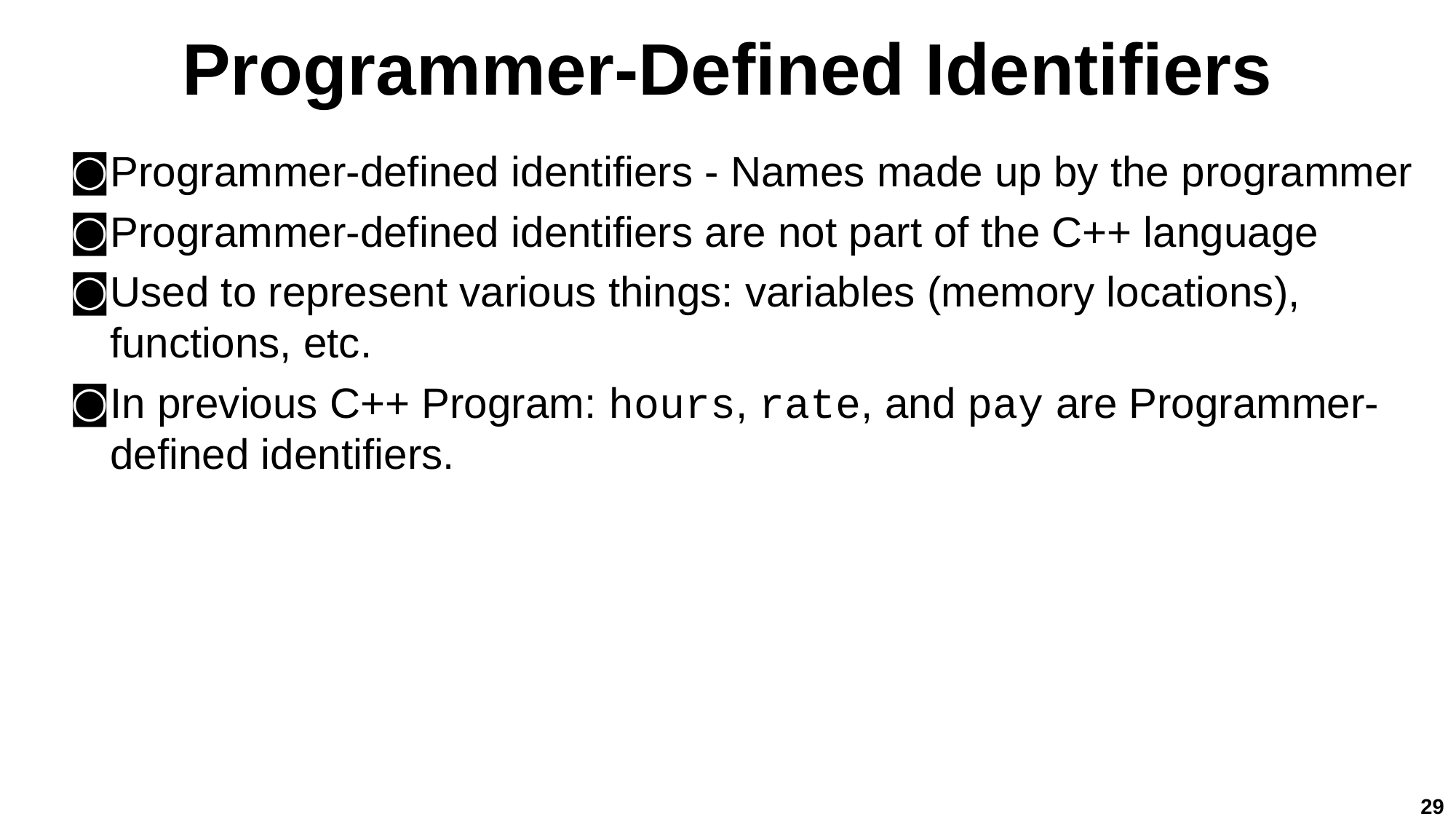

# Programmer-Defined Identifiers
Programmer-defined identifiers - Names made up by the programmer
Programmer-defined identifiers are not part of the C++ language
Used to represent various things: variables (memory locations), functions, etc.
In previous C++ Program: hours, rate, and pay are Programmer-defined identifiers.
29